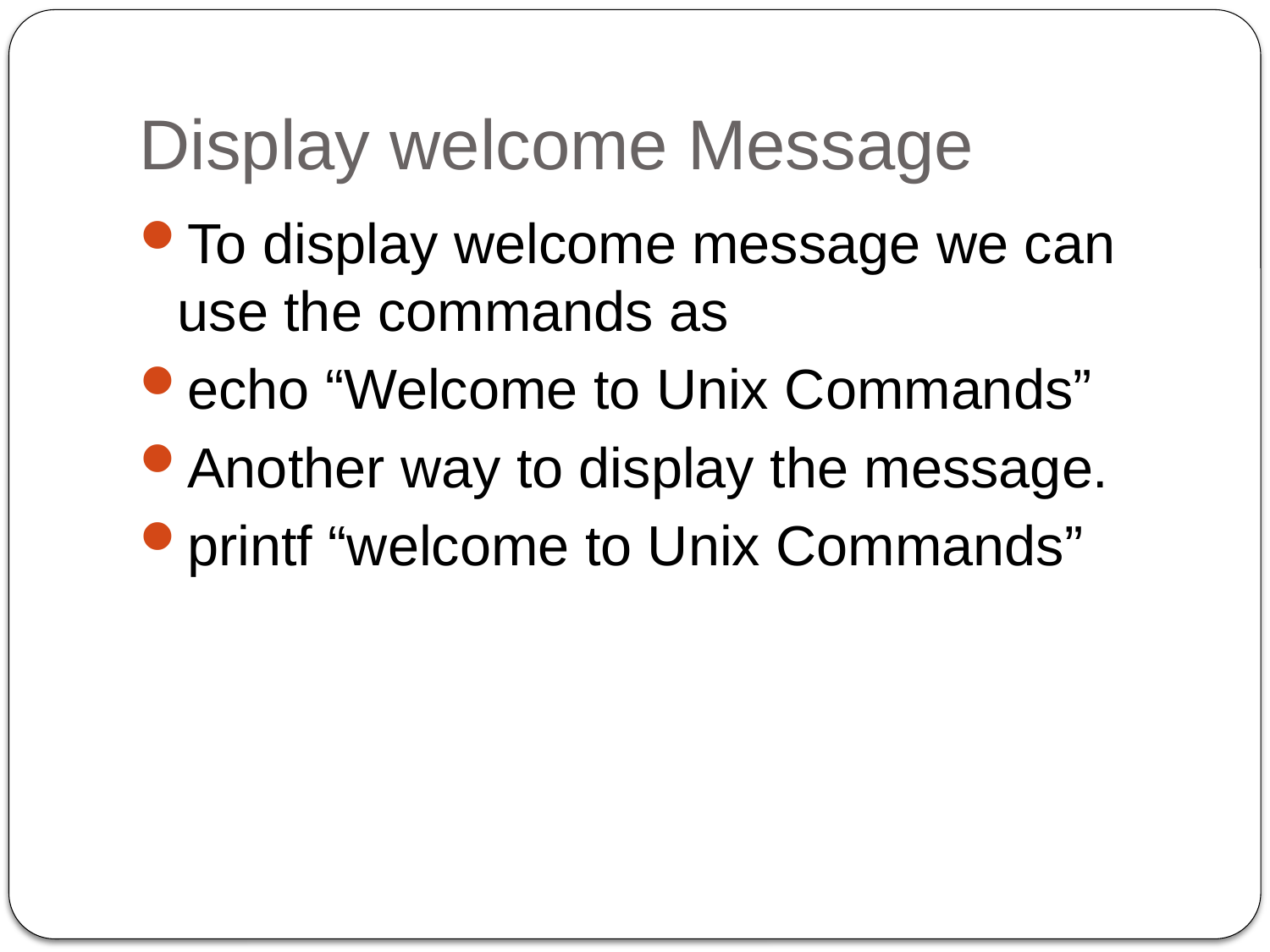

# Display welcome Message
To display welcome message we can use the commands as
echo “Welcome to Unix Commands”
Another way to display the message.
printf “welcome to Unix Commands”